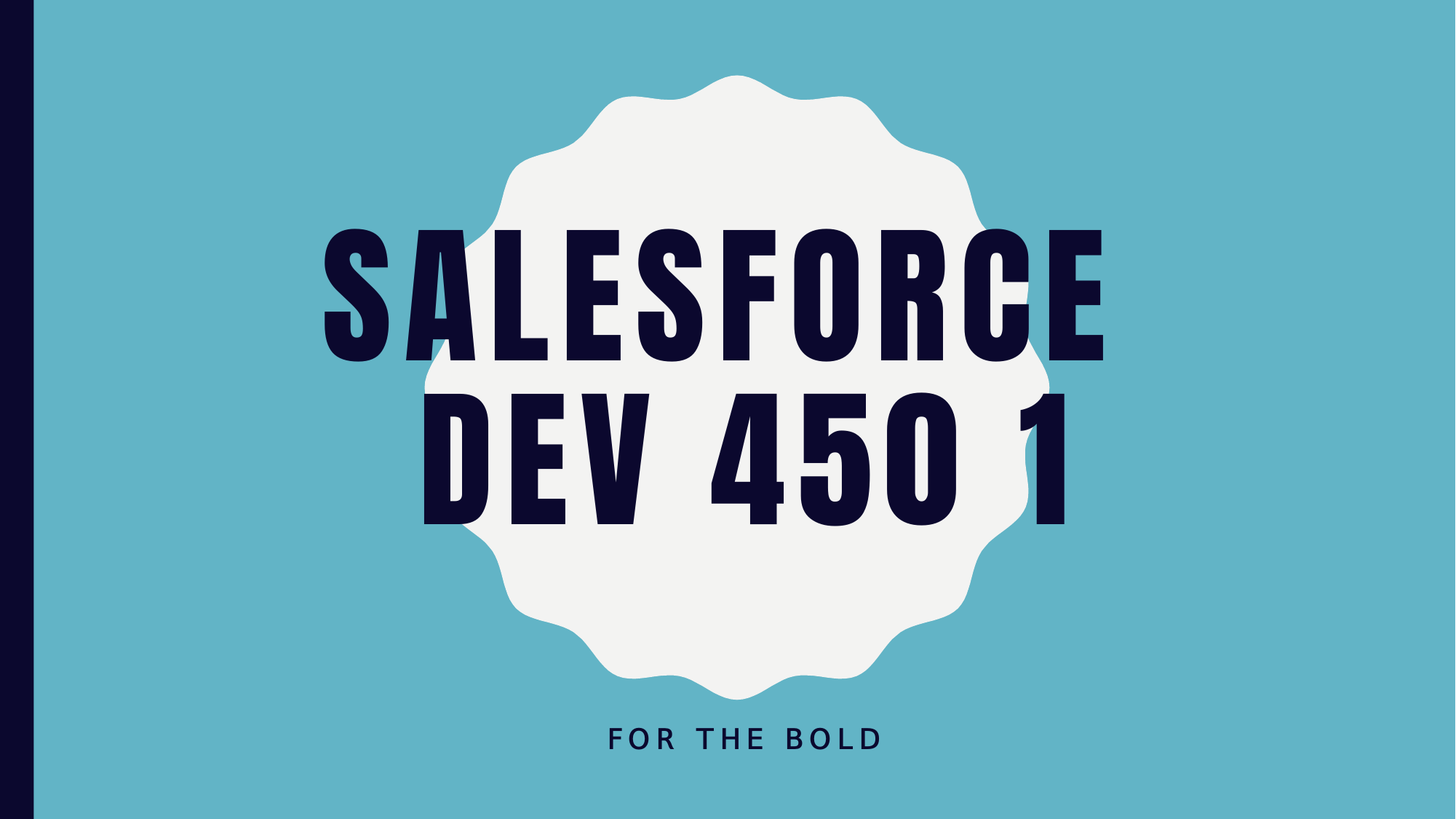

# SalesforCE DEV 450 1
For the bold